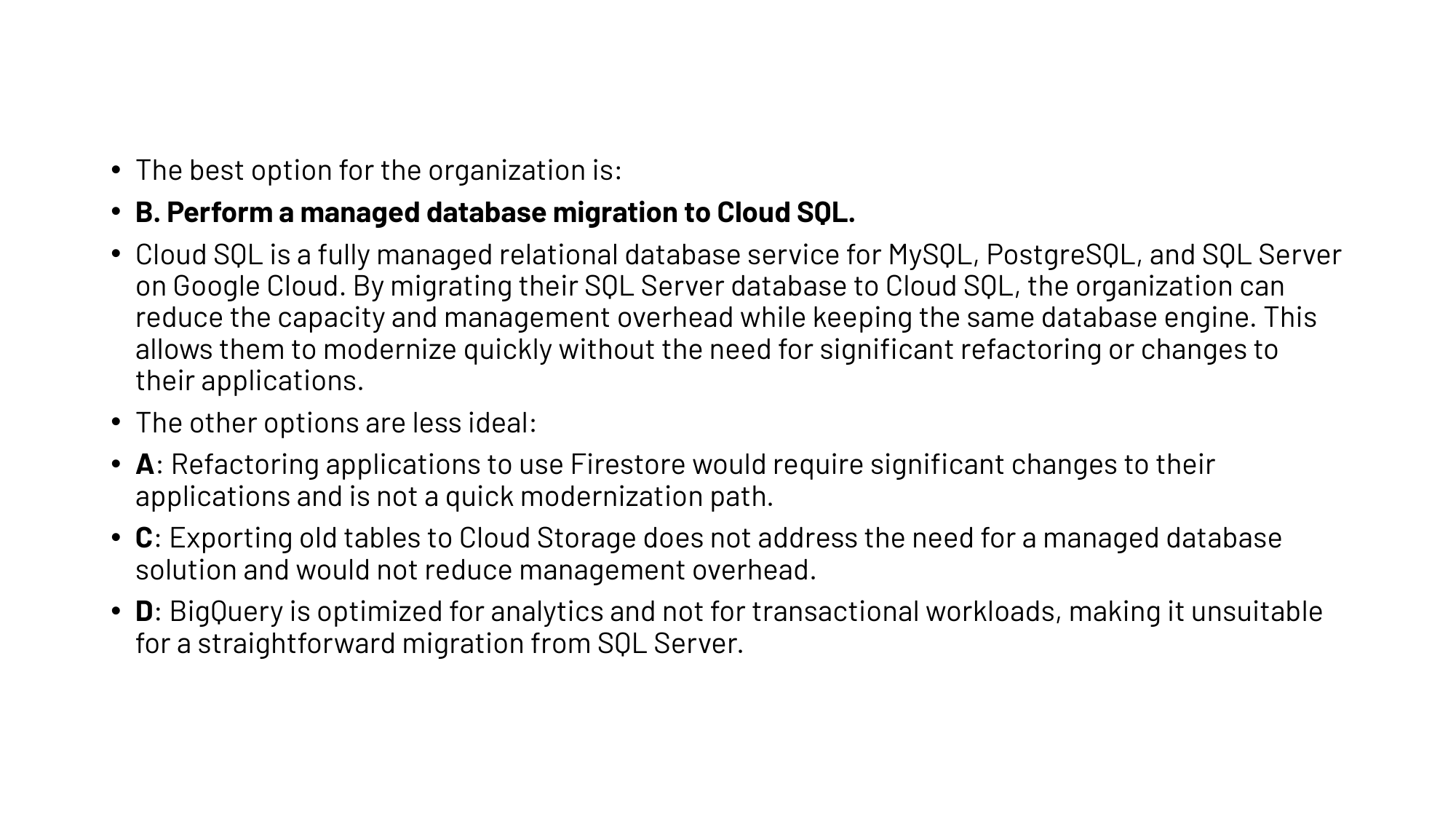

The best option for the organization is:
B. Perform a managed database migration to Cloud SQL.
Cloud SQL is a fully managed relational database service for MySQL, PostgreSQL, and SQL Server on Google Cloud. By migrating their SQL Server database to Cloud SQL, the organization can reduce the capacity and management overhead while keeping the same database engine. This allows them to modernize quickly without the need for significant refactoring or changes to their applications.
The other options are less ideal:
A: Refactoring applications to use Firestore would require significant changes to their applications and is not a quick modernization path.
C: Exporting old tables to Cloud Storage does not address the need for a managed database solution and would not reduce management overhead.
D: BigQuery is optimized for analytics and not for transactional workloads, making it unsuitable for a straightforward migration from SQL Server.